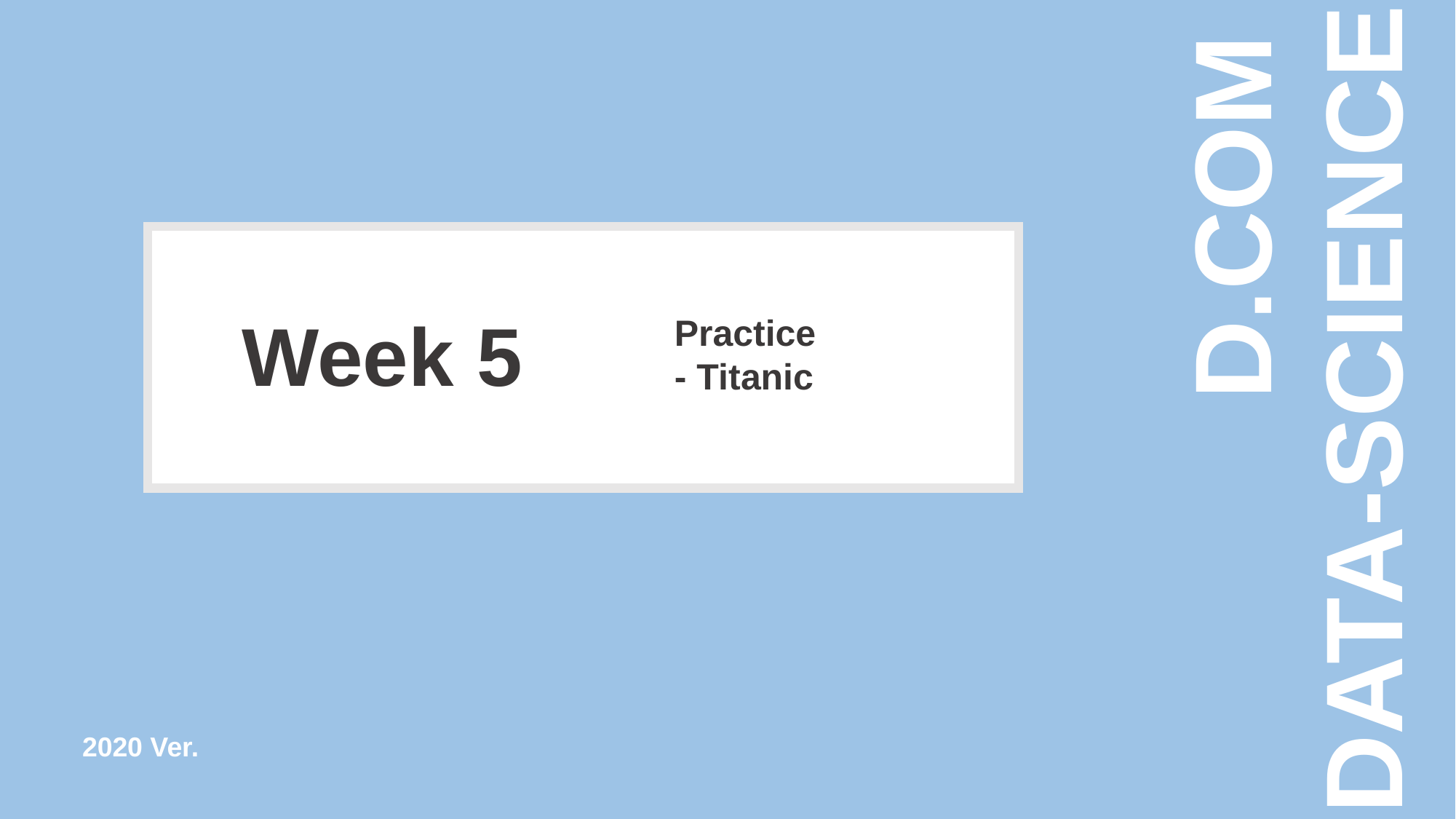

D.COM
DATA-SCIENCE
Week 5
Practice
- Titanic
2020 Ver.